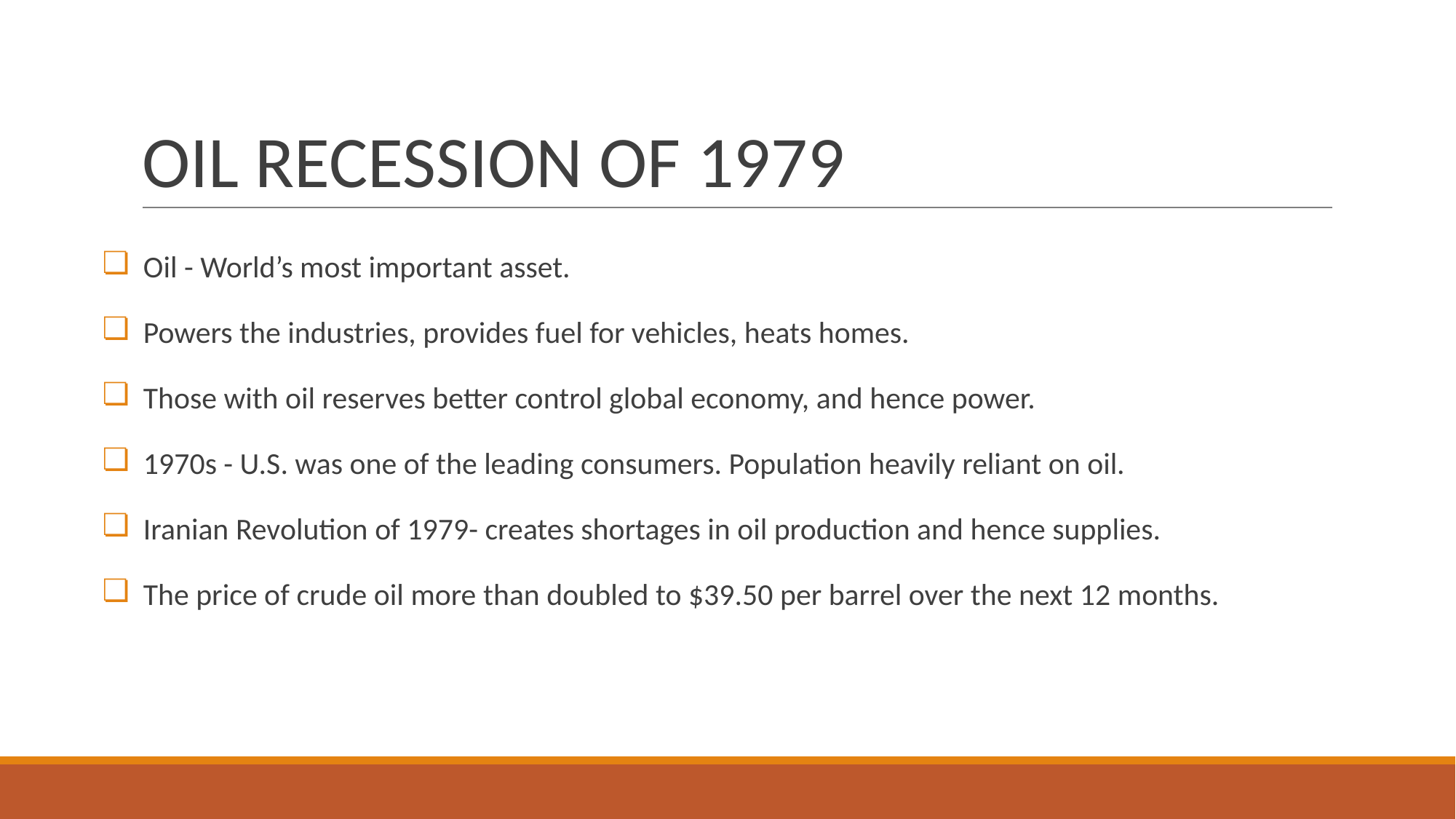

# OIL RECESSION OF 1979
Oil - World’s most important asset.

Powers the industries, provides fuel for vehicles, heats homes.

Those with oil reserves better control global economy, and hence power.

1970s - U.S. was one of the leading consumers. Population heavily reliant on oil.

Iranian Revolution of 1979- creates shortages in oil production and hence supplies.

The price of crude oil more than doubled to $39.50 per barrel over the next 12 months.